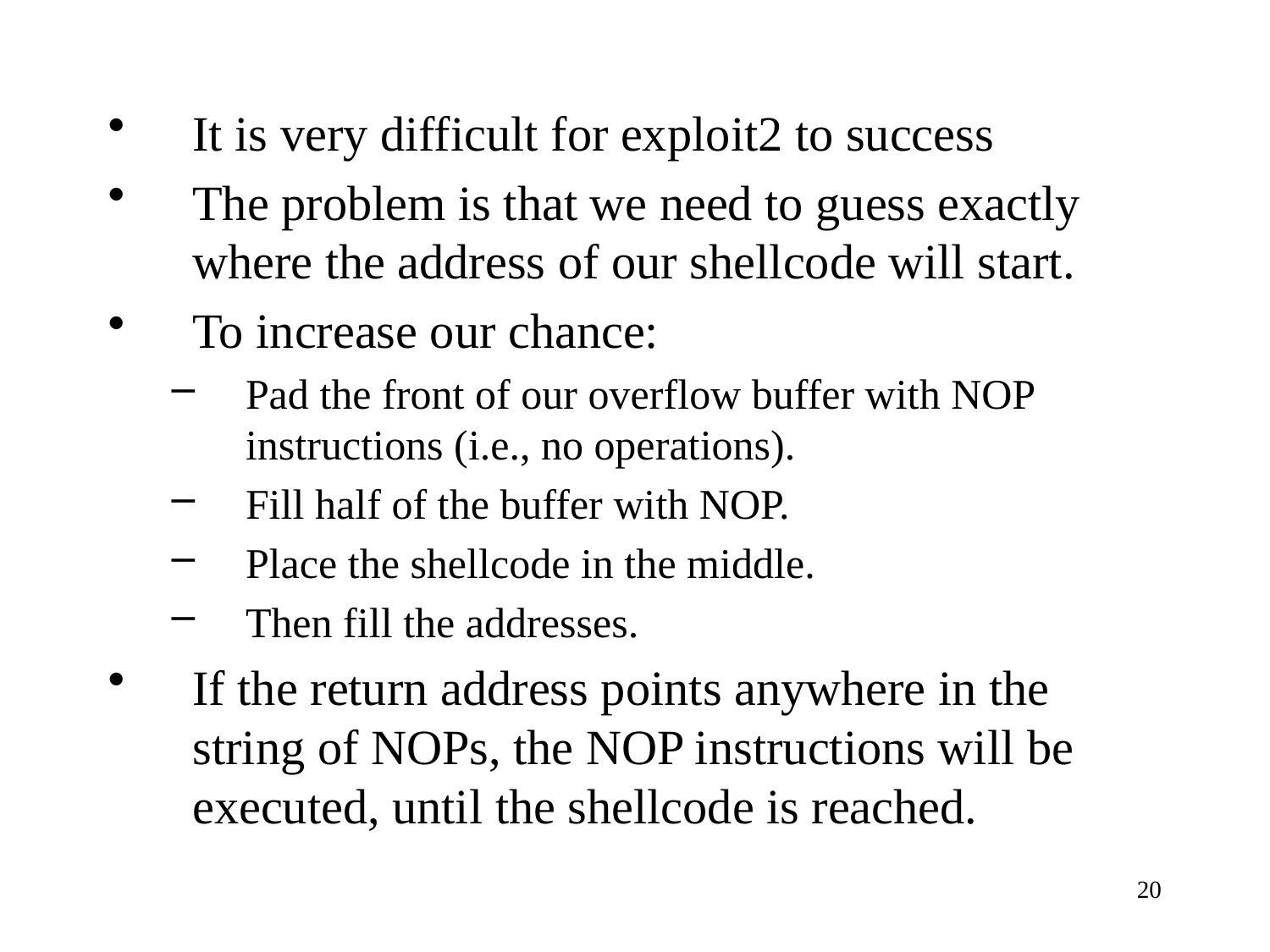

It is very difficult for exploit2 to success
The problem is that we need to guess exactly where the address of our shellcode will start.
To increase our chance:
Pad the front of our overflow buffer with NOP instructions (i.e., no operations).
Fill half of the buffer with NOP.
Place the shellcode in the middle.
Then fill the addresses.
If the return address points anywhere in the string of NOPs, the NOP instructions will be executed, until the shellcode is reached.
20